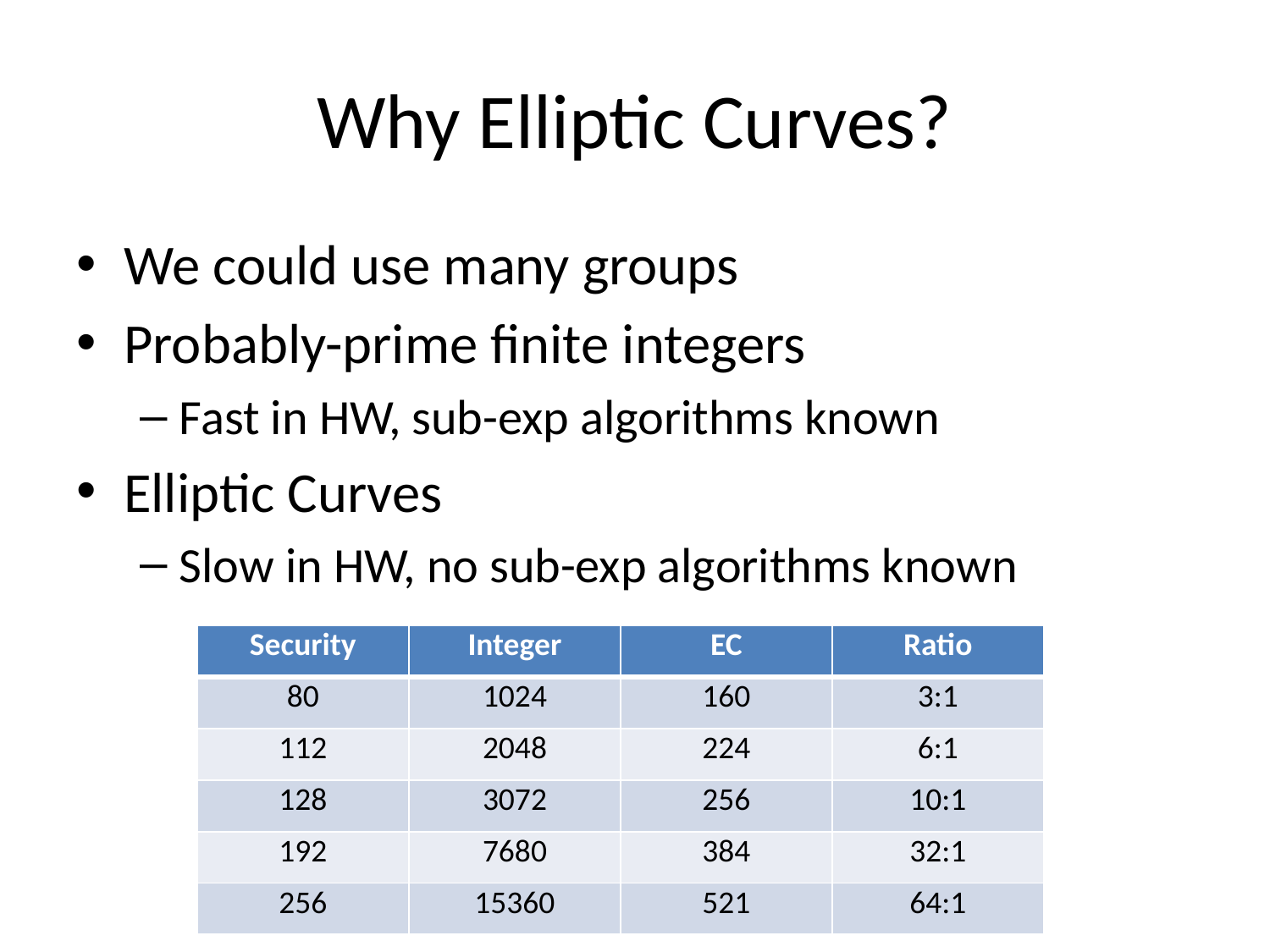

# Why Elliptic Curves?
We could use many groups
Probably-prime finite integers
Fast in HW, sub-exp algorithms known
Elliptic Curves
Slow in HW, no sub-exp algorithms known

| Security | Integer | EC | Ratio |
| --- | --- | --- | --- |
| 80 | 1024 | 160 | 3:1 |
| 112 | 2048 | 224 | 6:1 |
| 128 | 3072 | 256 | 10:1 |
| 192 | 7680 | 384 | 32:1 |
| 256 | 15360 | 521 | 64:1 |